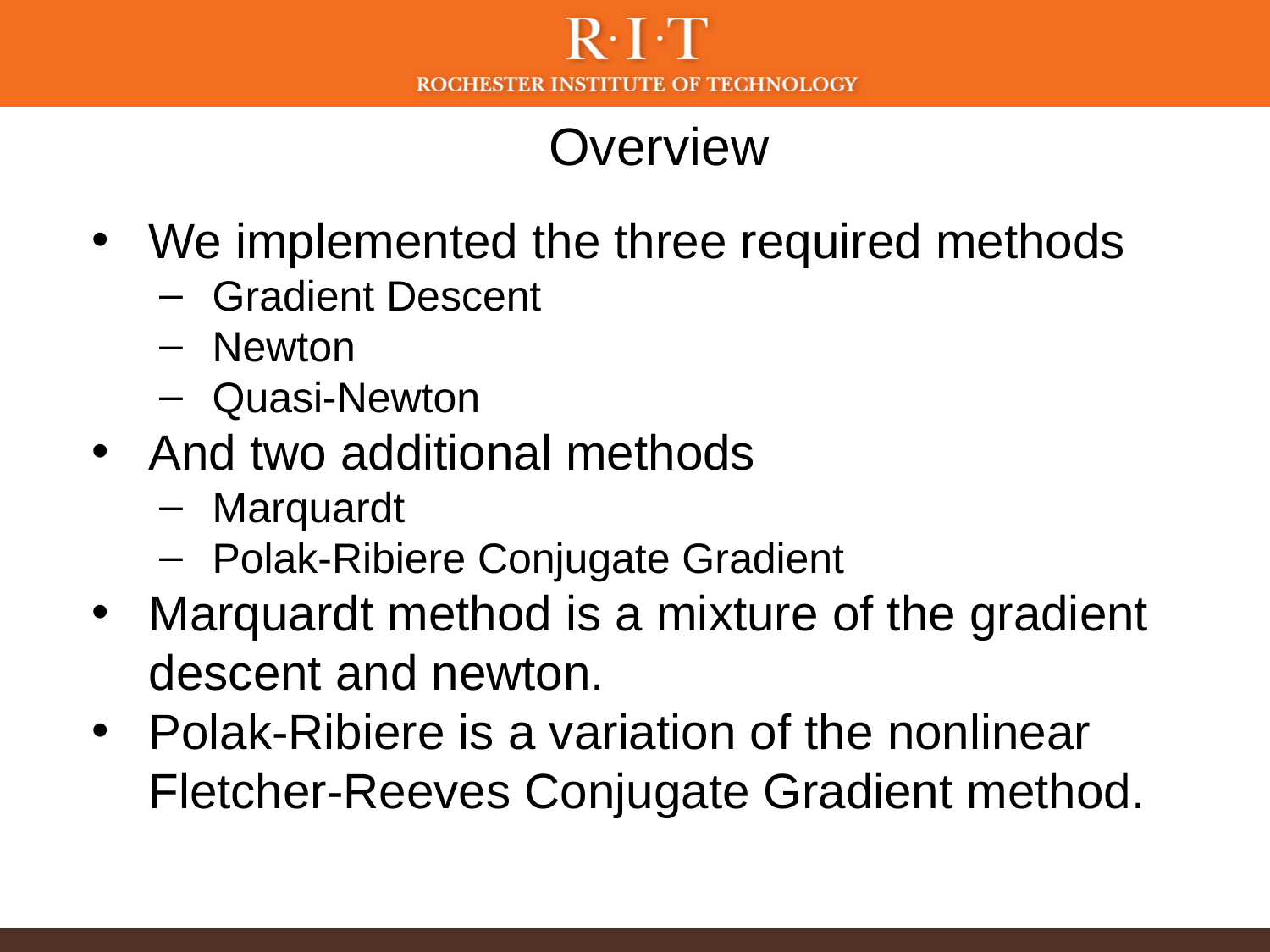

# Overview
We implemented the three required methods
Gradient Descent
Newton
Quasi-Newton
And two additional methods
Marquardt
Polak-Ribiere Conjugate Gradient
Marquardt method is a mixture of the gradient descent and newton.
Polak-Ribiere is a variation of the nonlinear Fletcher-Reeves Conjugate Gradient method.